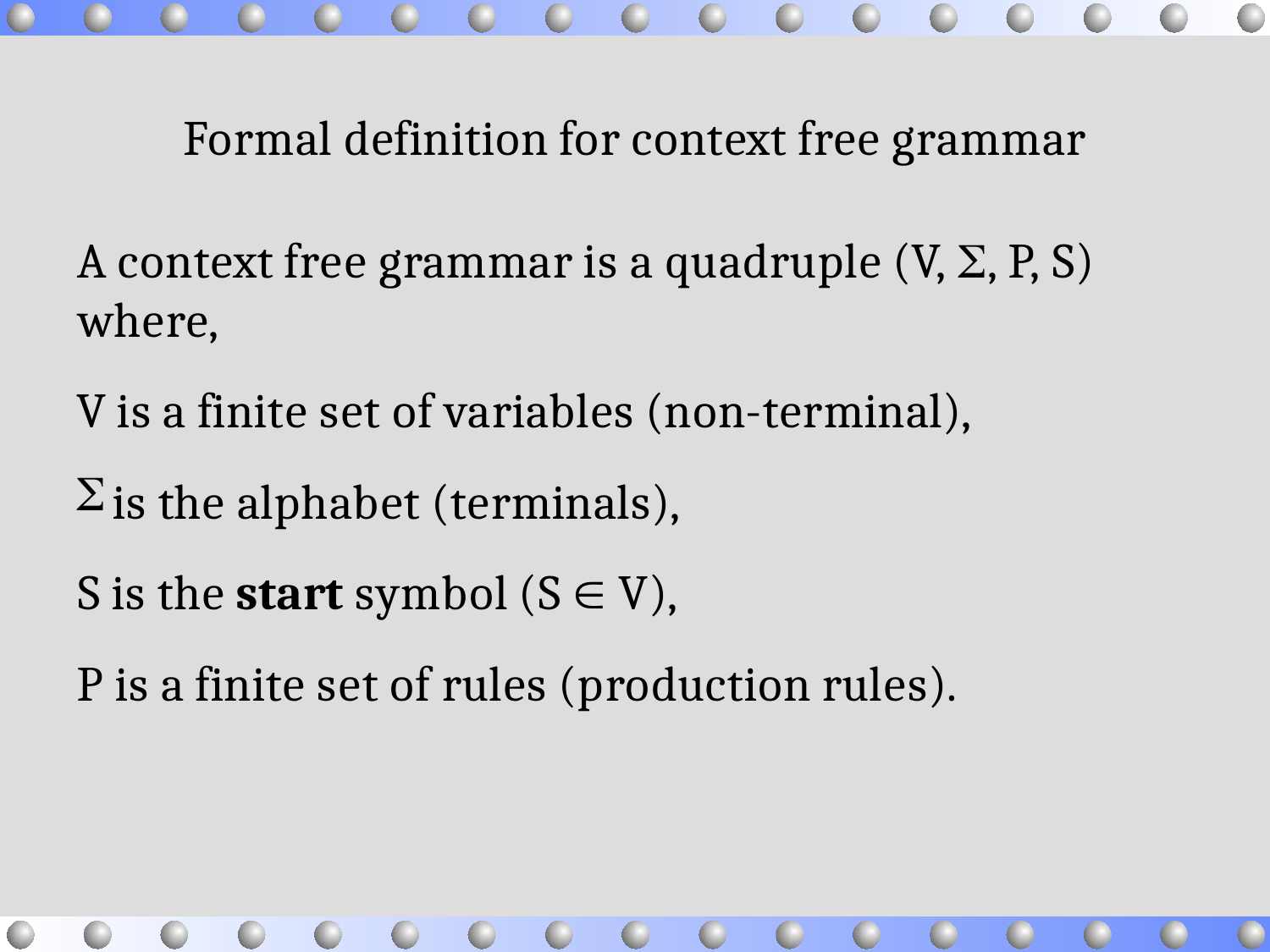

# Formal definition for context free grammar
A context free grammar is a quadruple (V, Σ, P, S) where,
V is a finite set of variables (non-terminal),
is the alphabet (terminals),
S is the start symbol (S ∈ V),
P is a finite set of rules (production rules).